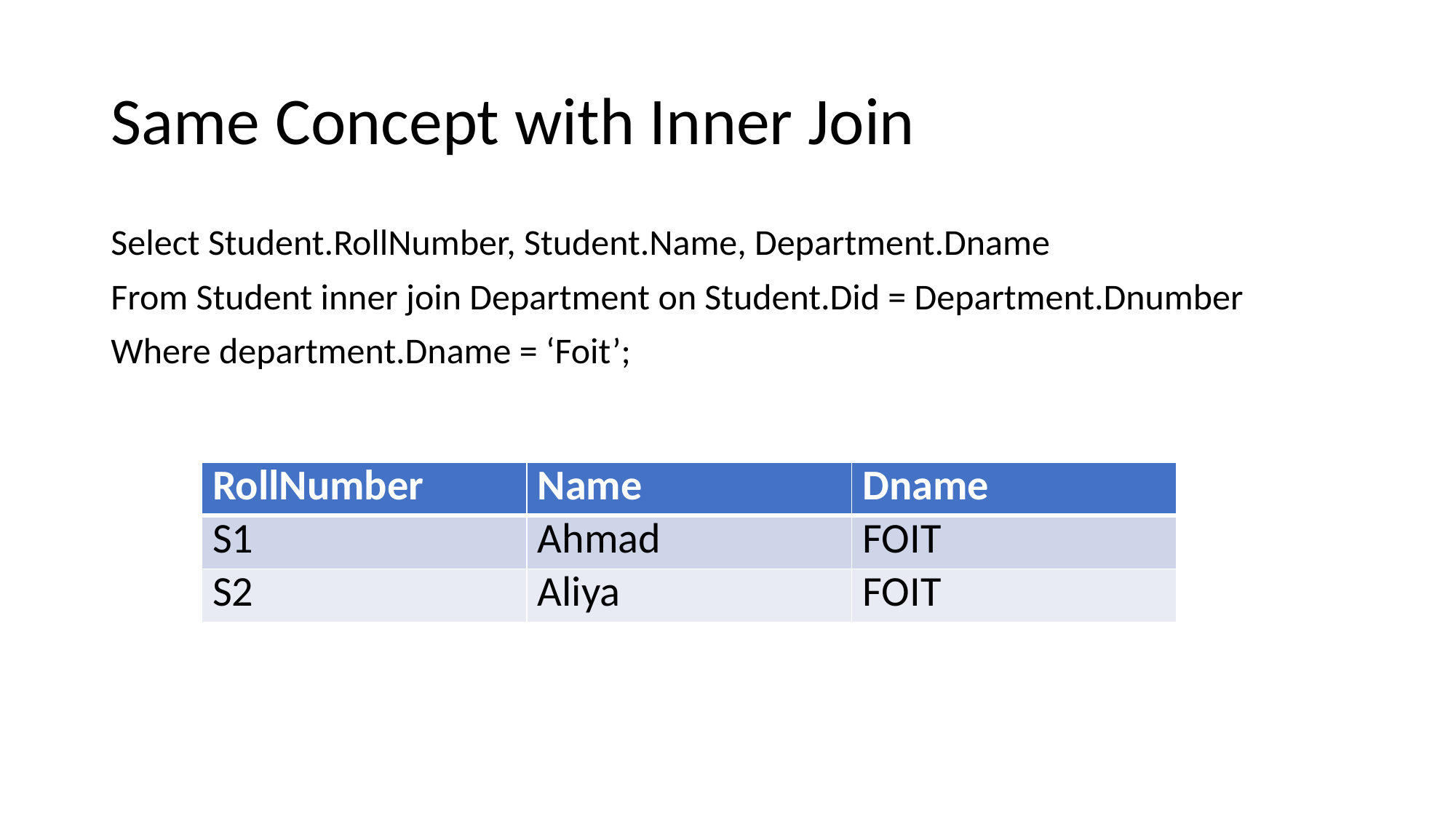

# Same Concept with Inner Join
Select Student.RollNumber, Student.Name, Department.Dname
From Student inner join Department on Student.Did = Department.Dnumber
Where department.Dname = ‘Foit’;

| RollNumber | Name | Dname |
| --- | --- | --- |
| S1 | Ahmad | FOIT |
| S2 | Aliya | FOIT |